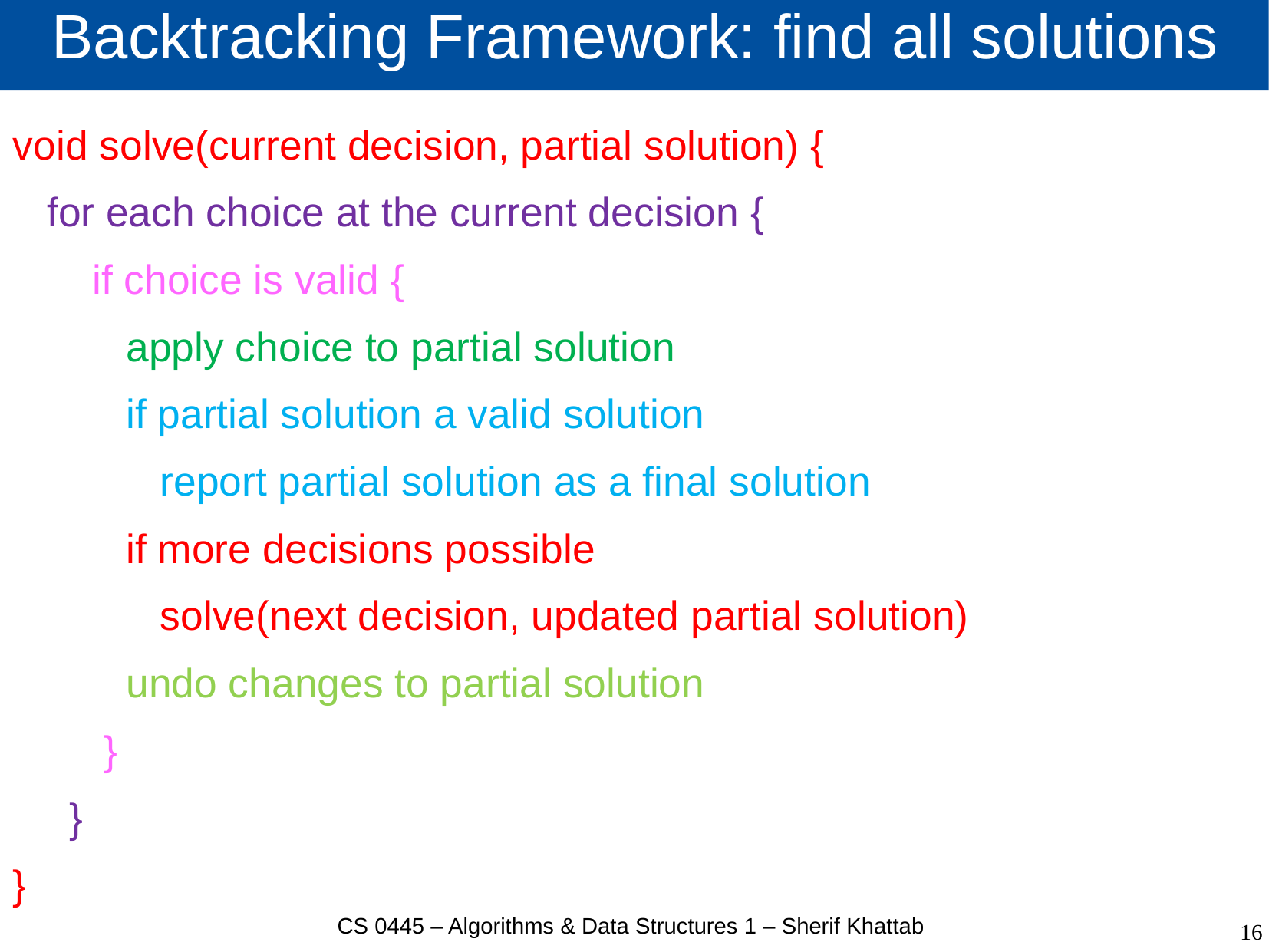

# Backtracking Framework: find all solutions
void solve(current decision, partial solution) {
   for each choice at the current decision {
       if choice is valid {
          apply choice to partial solution
          if partial solution a valid solution
             report partial solution as a final solution
          if more decisions possible
             solve(next decision, updated partial solution)
          undo changes to partial solution
        }
     }
}
CS 0445 – Algorithms & Data Structures 1 – Sherif Khattab
16